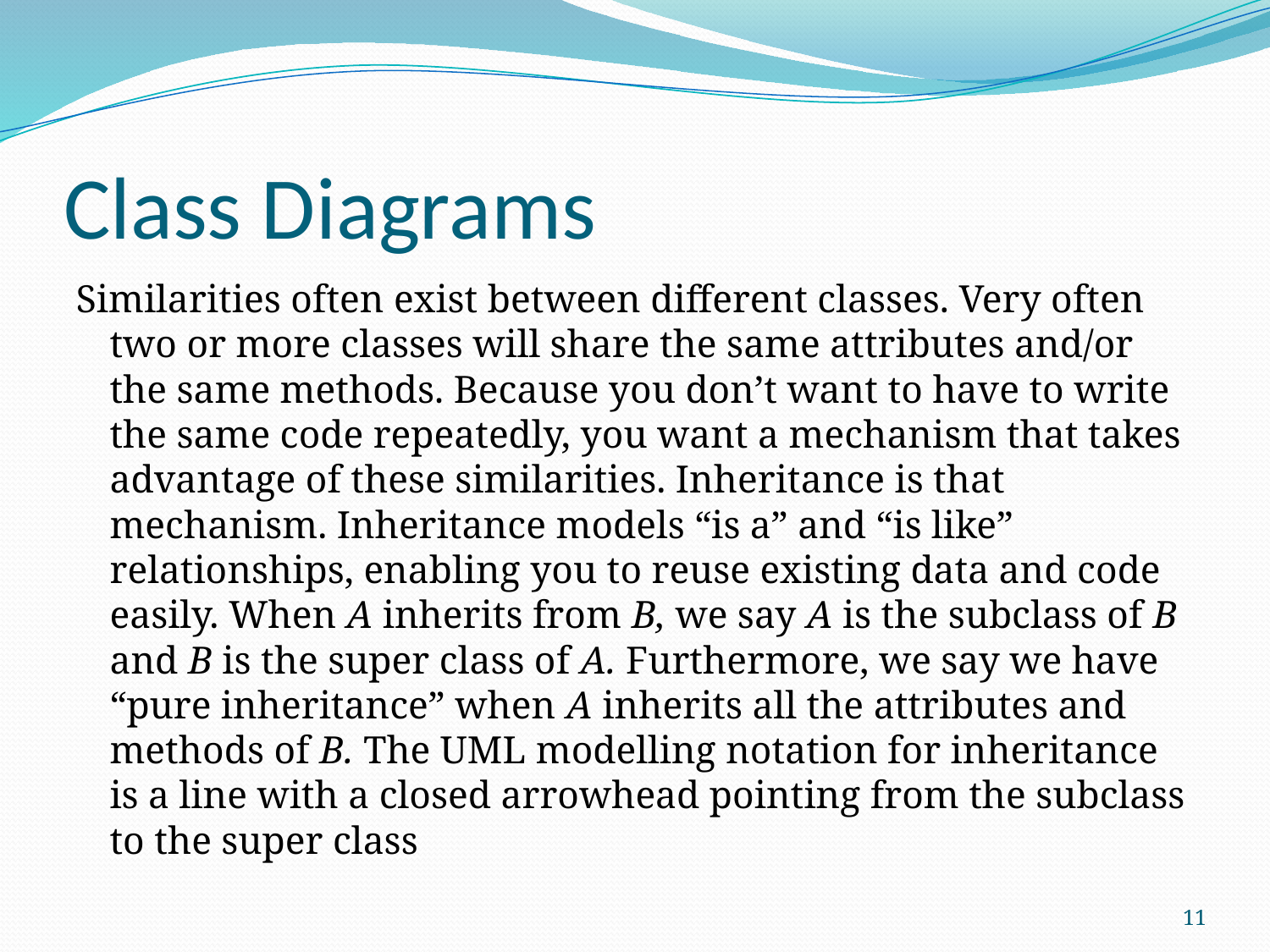

# Class Diagrams
Similarities often exist between different classes. Very often two or more classes will share the same attributes and/or the same methods. Because you don’t want to have to write the same code repeatedly, you want a mechanism that takes advantage of these similarities. Inheritance is that mechanism. Inheritance models “is a” and “is like” relationships, enabling you to reuse existing data and code easily. When A inherits from B, we say A is the subclass of B and B is the super class of A. Furthermore, we say we have “pure inheritance” when A inherits all the attributes and methods of B. The UML modelling notation for inheritance is a line with a closed arrowhead pointing from the subclass to the super class
11